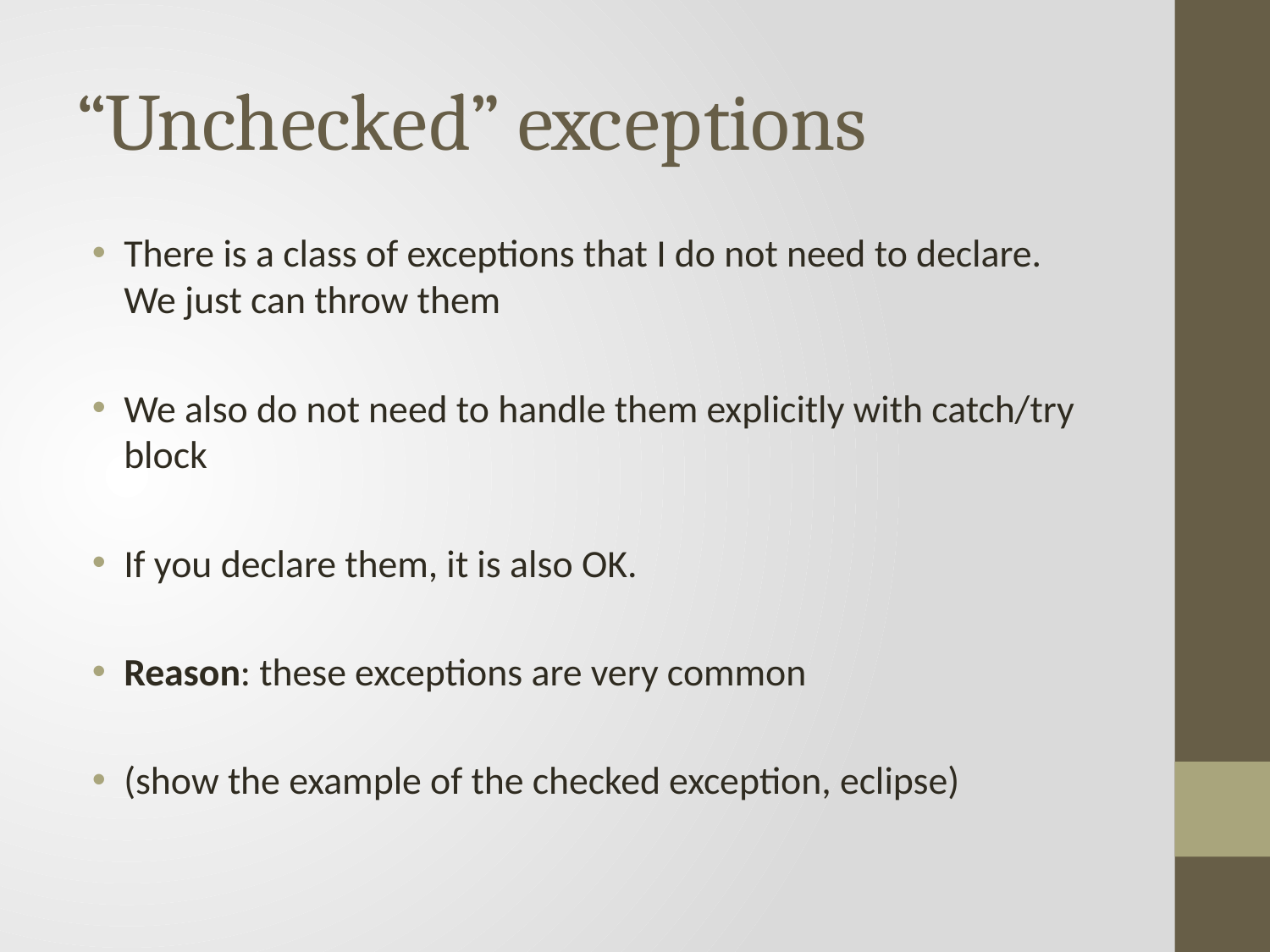

# “Unchecked” exceptions
There is a class of exceptions that I do not need to declare.      We just can throw them

We also do not need to handle them explicitly with catch/try block

If you declare them, it is also OK.

Reason: these exceptions are very common

(show the example of the checked exception, eclipse)